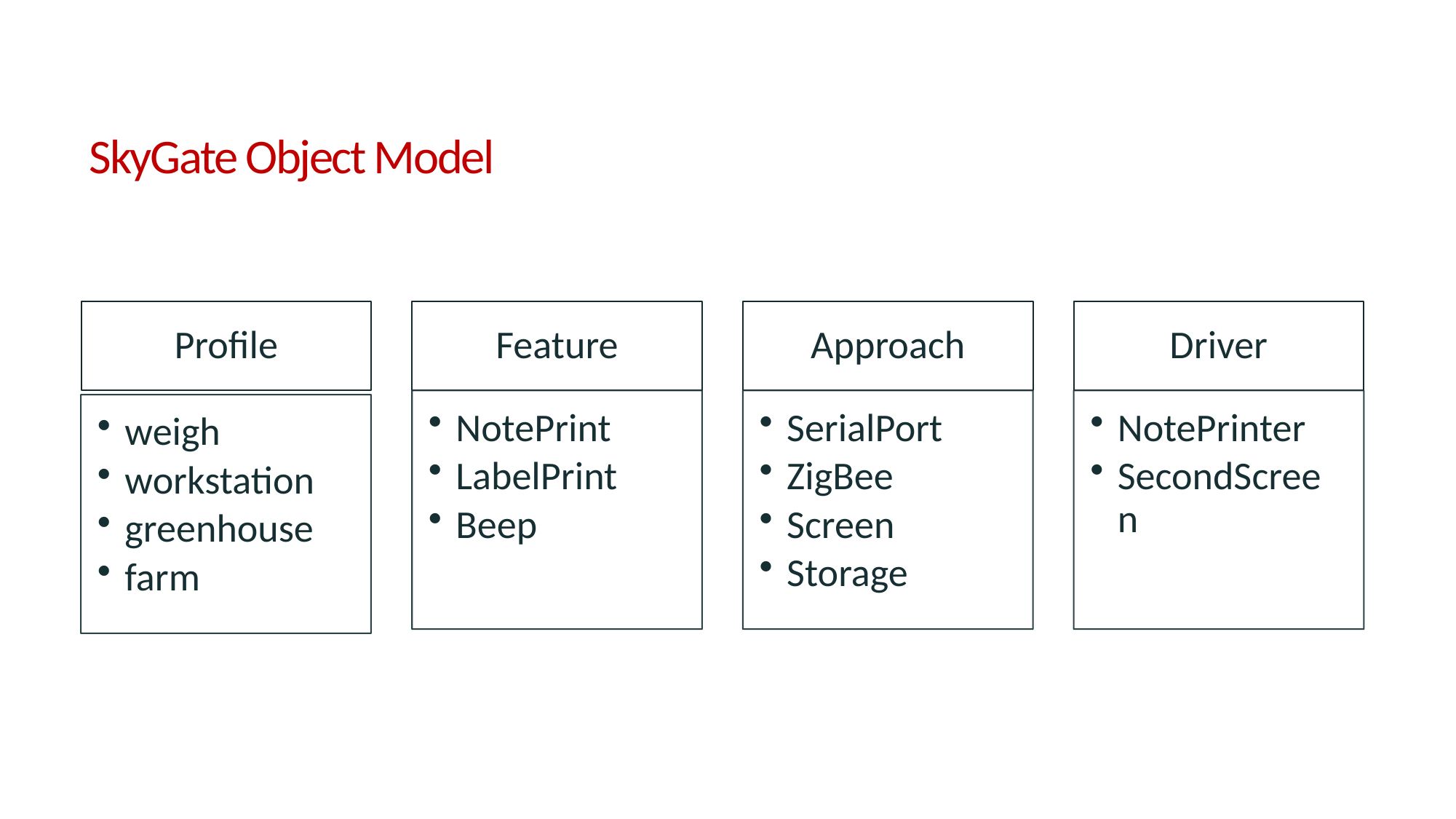

# SkyGate Object Model
Profile
weigh
workstation
greenhouse
farm
Feature
NotePrint
LabelPrint
Beep
Approach
SerialPort
ZigBee
Screen
Storage
Driver
NotePrinter
SecondScreen